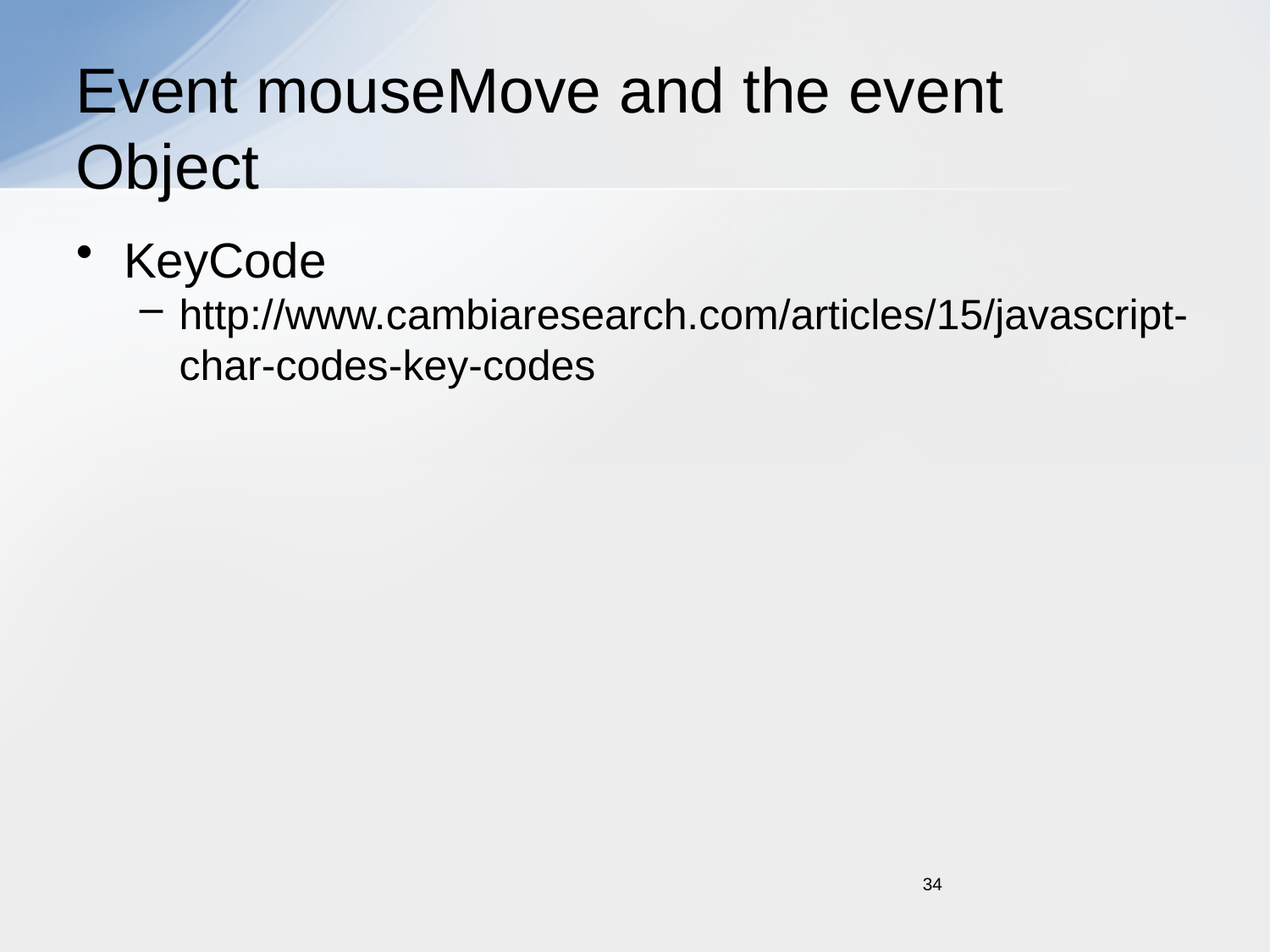

# Event mouseMove and the event Object
KeyCode
http://www.cambiaresearch.com/articles/15/javascript-char-codes-key-codes
34